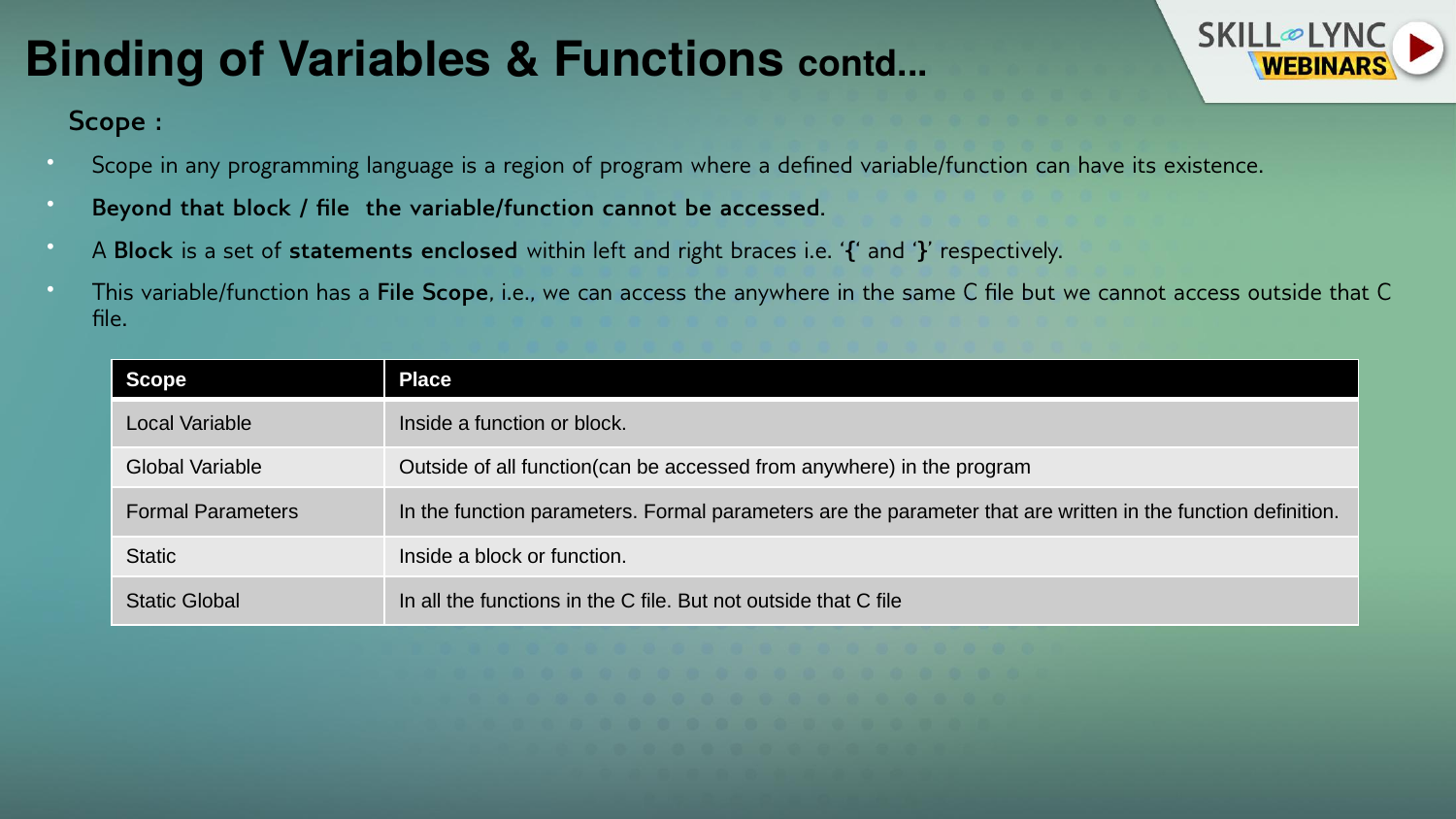

# Binding of Variables & Functions contd...
Scope :
Scope in any programming language is a region of program where a defined variable/function can have its existence.
Beyond that block / file  the variable/function cannot be accessed.
A Block is a set of statements enclosed within left and right braces i.e. ‘{‘ and ‘}’ respectively.
This variable/function has a File Scope, i.e., we can access the anywhere in the same C file but we cannot access outside that C file.

| Scope | Place |
| --- | --- |
| Local Variable | Inside a function or block. |
| Global Variable | Outside of all function(can be accessed from anywhere) in the program |
| Formal Parameters | In the function parameters. Formal parameters are the parameter that are written in the function definition. |
| Static | Inside a block or function. |
| Static Global | In all the functions in the C file. But not outside that C file |